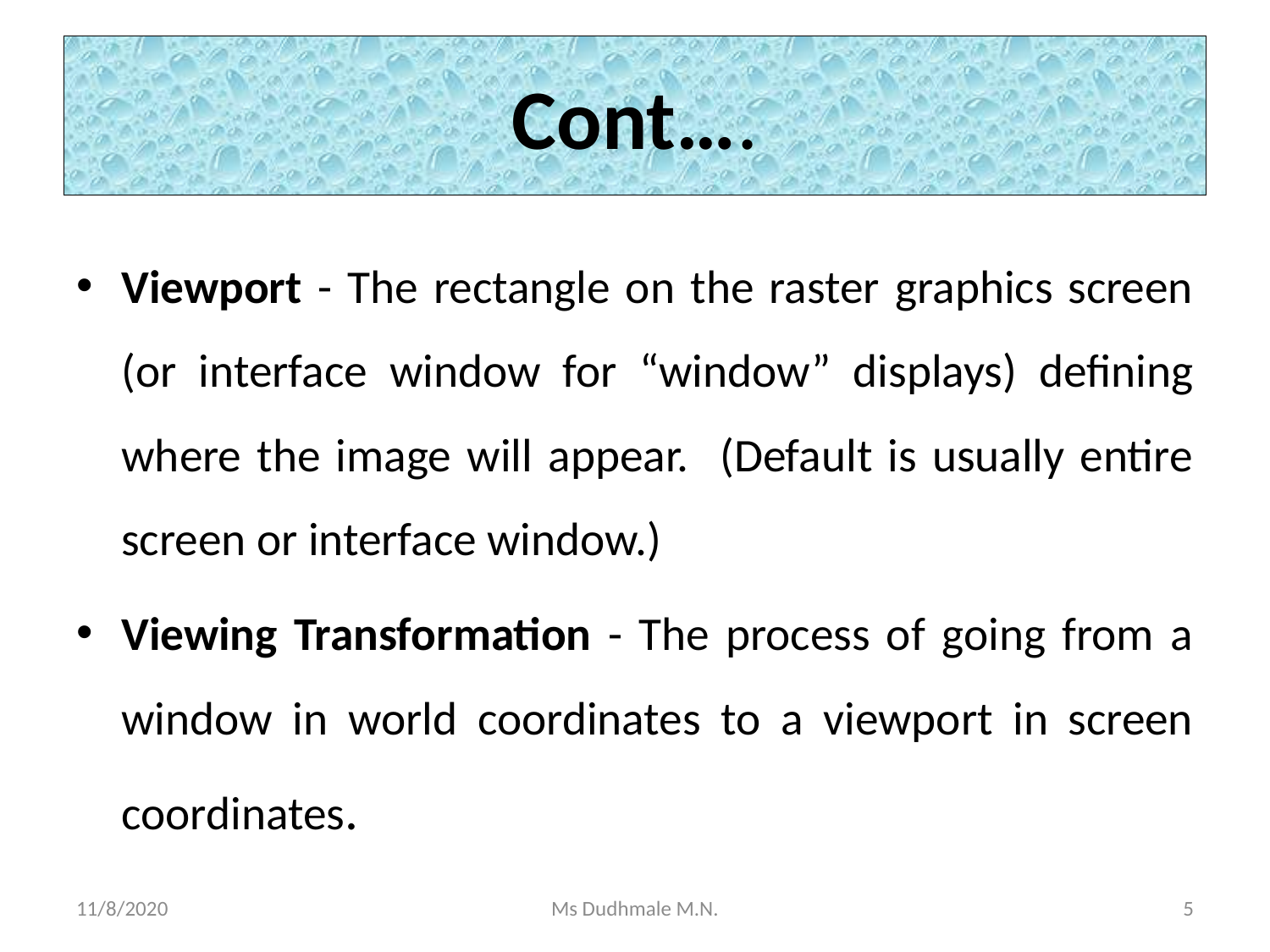

# Cont….
Viewport - The rectangle on the raster graphics screen (or interface window for “window” displays) defining where the image will appear.  (Default is usually entire screen or interface window.)
Viewing Transformation - The process of going from a window in world coordinates to a viewport in screen coordinates.

11/8/2020
Ms Dudhmale M.N.
5